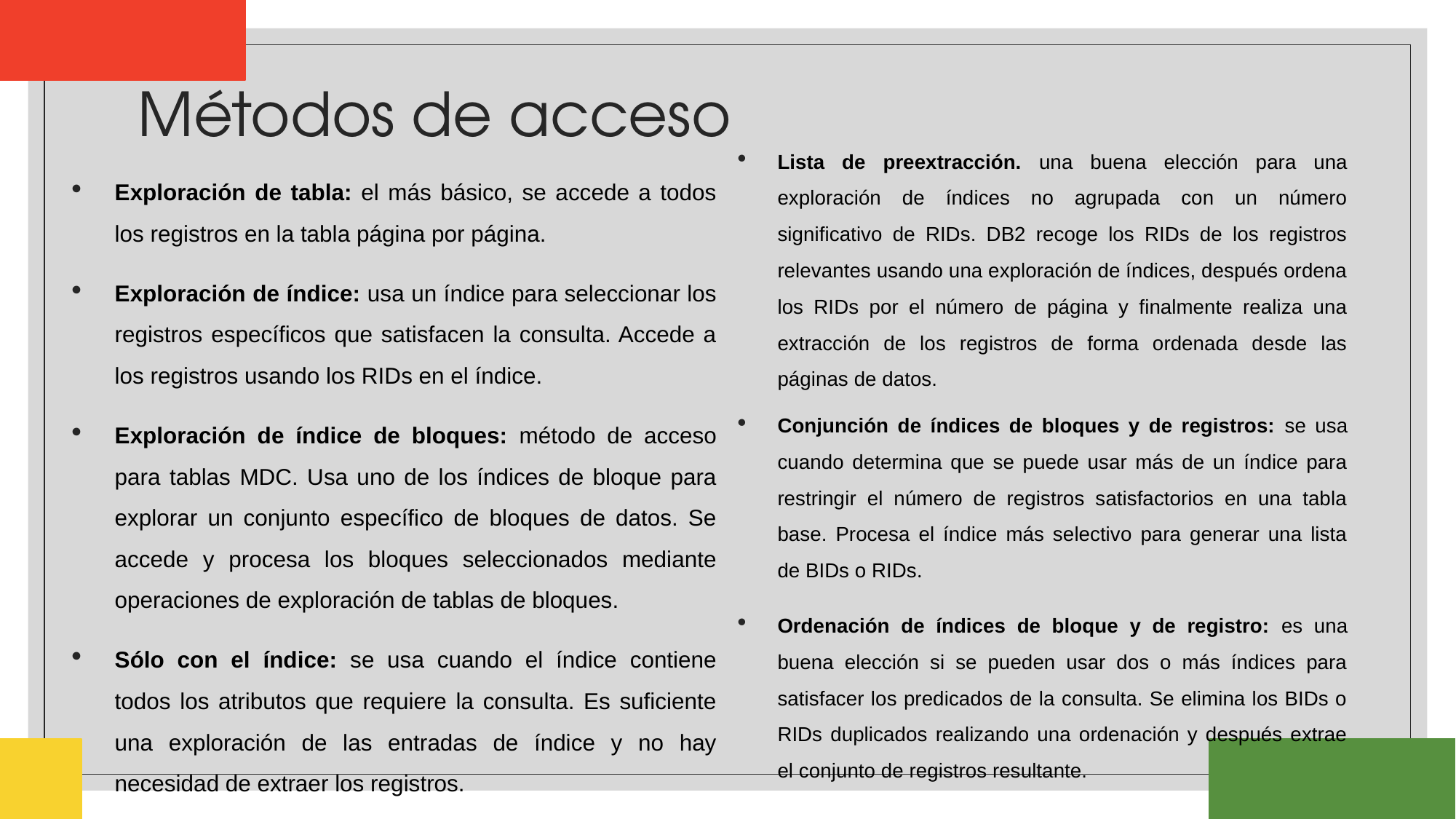

# Métodos de acceso
Lista de preextracción. una buena elección para una exploración de índices no agrupada con un número significativo de RIDs. DB2 recoge los RIDs de los registros relevantes usando una exploración de índices, después ordena los RIDs por el número de página y finalmente realiza una extracción de los registros de forma ordenada desde las páginas de datos.
Conjunción de índices de bloques y de registros: se usa cuando determina que se puede usar más de un índice para restringir el número de registros satisfactorios en una tabla base. Procesa el índice más selectivo para generar una lista de BIDs o RIDs.
Ordenación de índices de bloque y de registro: es una buena elección si se pueden usar dos o más índices para satisfacer los predicados de la consulta. Se elimina los BIDs o RIDs duplicados realizando una ordenación y después extrae el conjunto de registros resultante.

Exploración de tabla: el más básico, se accede a todos los registros en la tabla página por página.
Exploración de índice: usa un índice para seleccionar los registros específicos que satisfacen la consulta. Accede a los registros usando los RIDs en el índice.
Exploración de índice de bloques: método de acceso para tablas MDC. Usa uno de los índices de bloque para explorar un conjunto específico de bloques de datos. Se accede y procesa los bloques seleccionados mediante operaciones de exploración de tablas de bloques.
Sólo con el índice: se usa cuando el índice contiene todos los atributos que requiere la consulta. Es suficiente una exploración de las entradas de índice y no hay necesidad de extraer los registros.